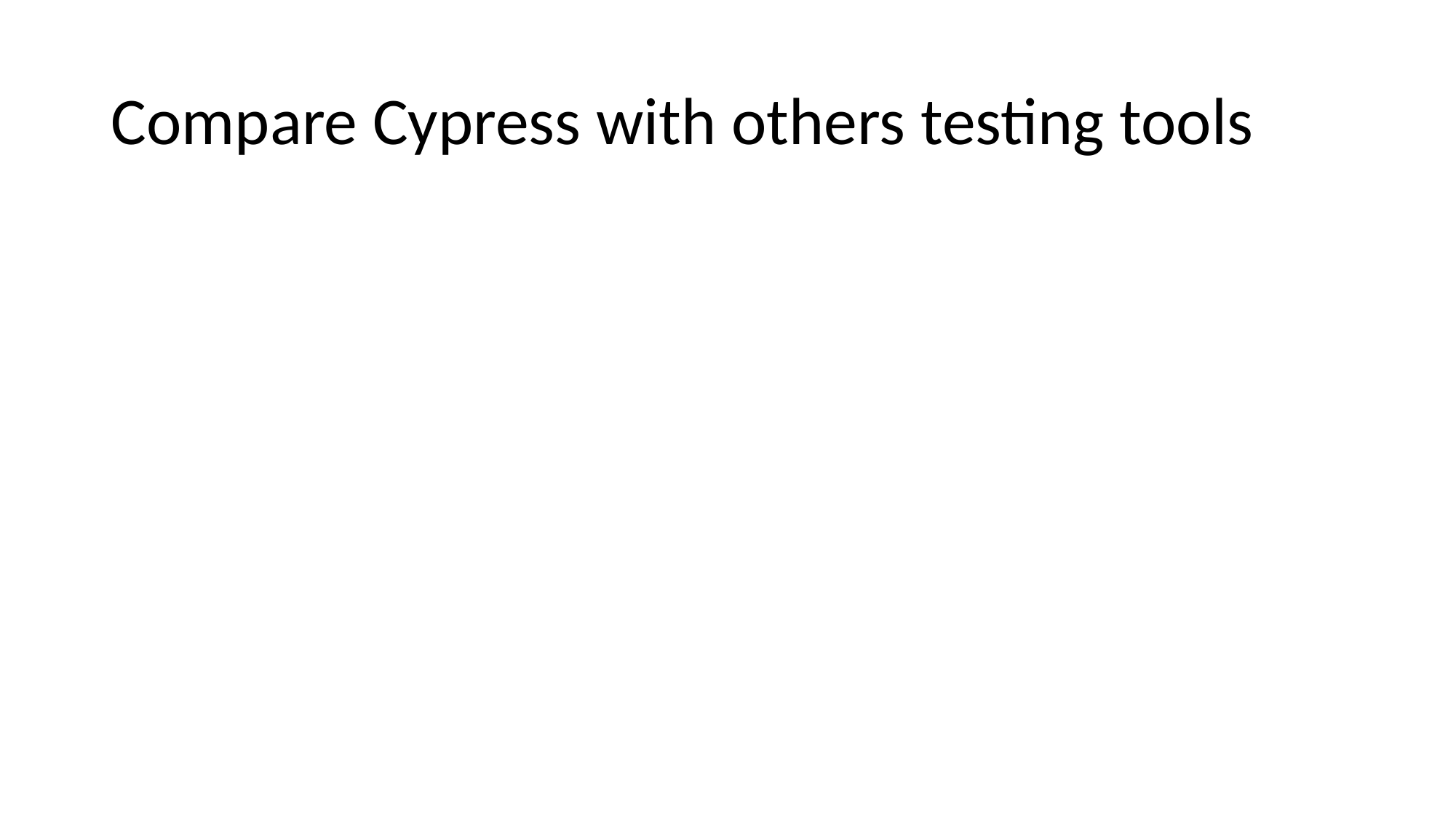

# Compare Cypress with others testing tools